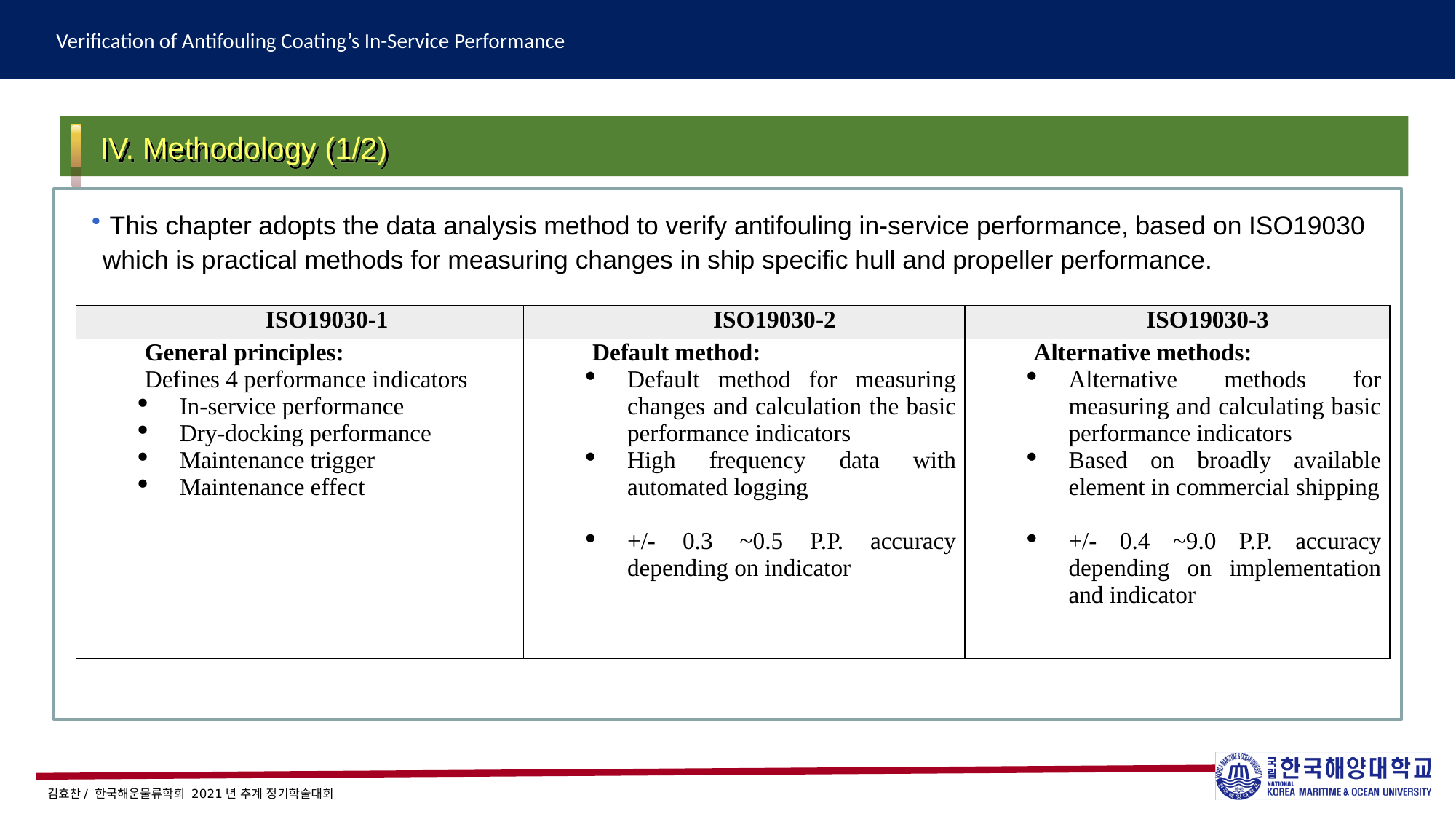

IV. Methodology (1/2)

 This chapter adopts the data analysis method to verify antifouling in-service performance, based on ISO19030 which is practical methods for measuring changes in ship specific hull and propeller performance.

| ISO19030-1 | ISO19030-2 | ISO19030-3 |
| --- | --- | --- |
| General principles: Defines 4 performance indicators In-service performance Dry-docking performance Maintenance trigger Maintenance effect | Default method: Default method for measuring changes and calculation the basic performance indicators High frequency data with automated logging +/- 0.3 ~0.5 P.P. accuracy depending on indicator | Alternative methods: Alternative methods for measuring and calculating basic performance indicators Based on broadly available element in commercial shipping +/- 0.4 ~9.0 P.P. accuracy depending on implementation and indicator |